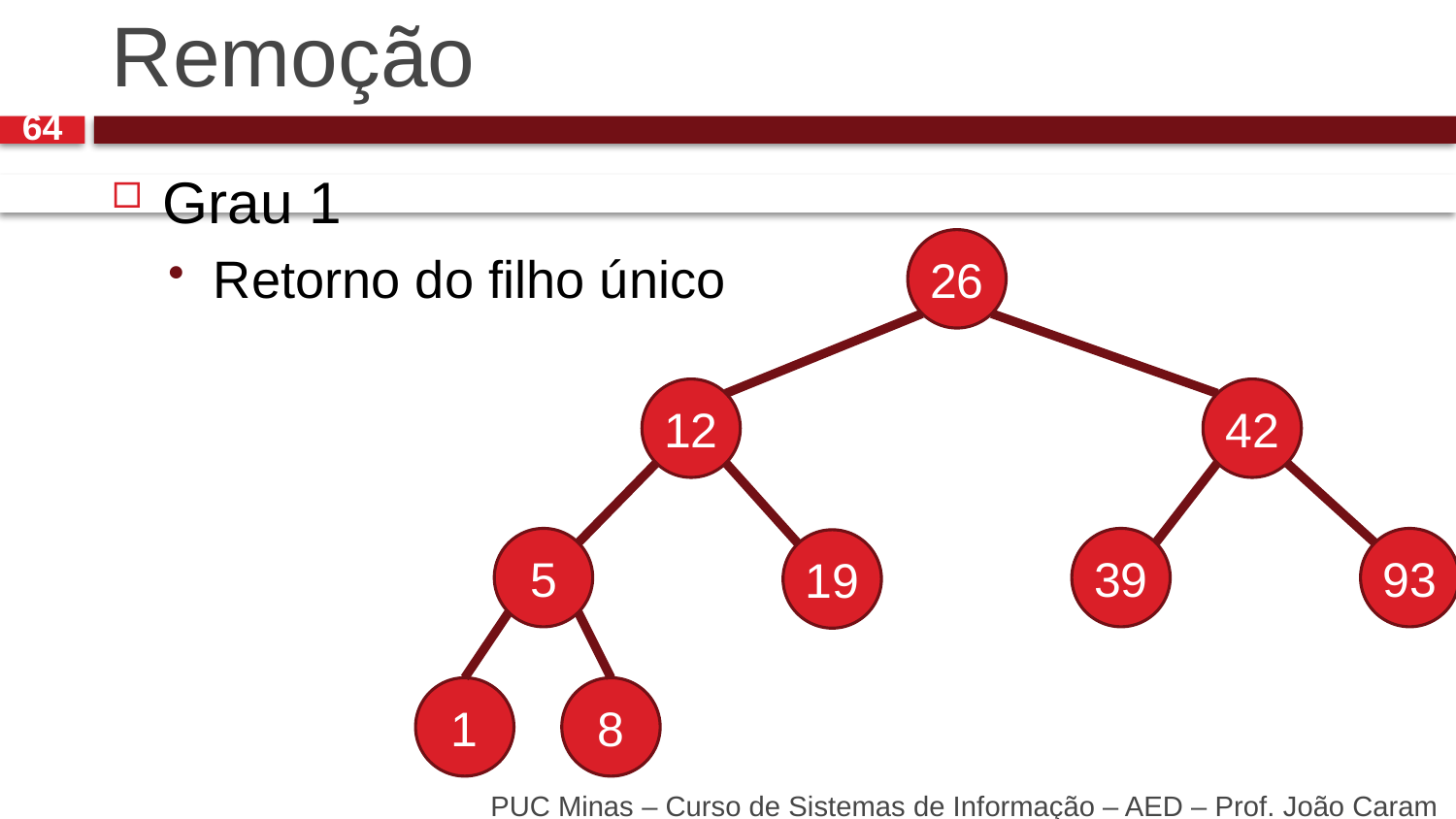

# Remoção
64
Grau 1
Retorno do filho único
26
12
42
5
39
93
19
1
8
PUC Minas – Curso de Sistemas de Informação – AED – Prof. João Caram